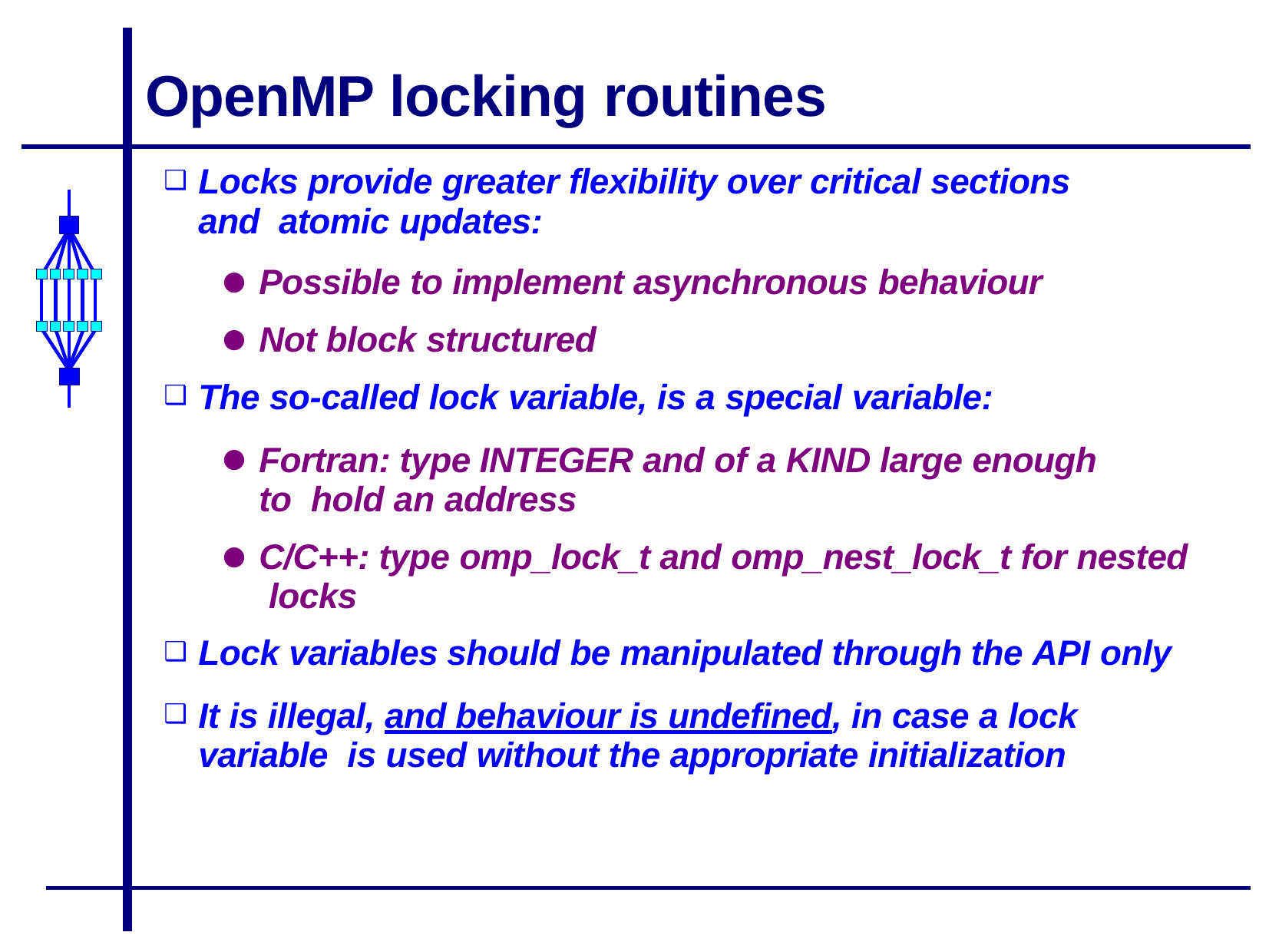

# OpenMP locking routines
Locks provide greater flexibility over critical sections and  atomic updates:
Possible to implement asynchronous behaviour
Not block structured
The so-called lock variable, is a special variable:
Fortran: type INTEGER and of a KIND large enough to  hold an address
C/C++: type omp_lock_t and omp_nest_lock_t for nested  locks
Lock variables should be manipulated through the API only
It is illegal, and behaviour is undefined, in case a lock variable  is used without the appropriate initialization